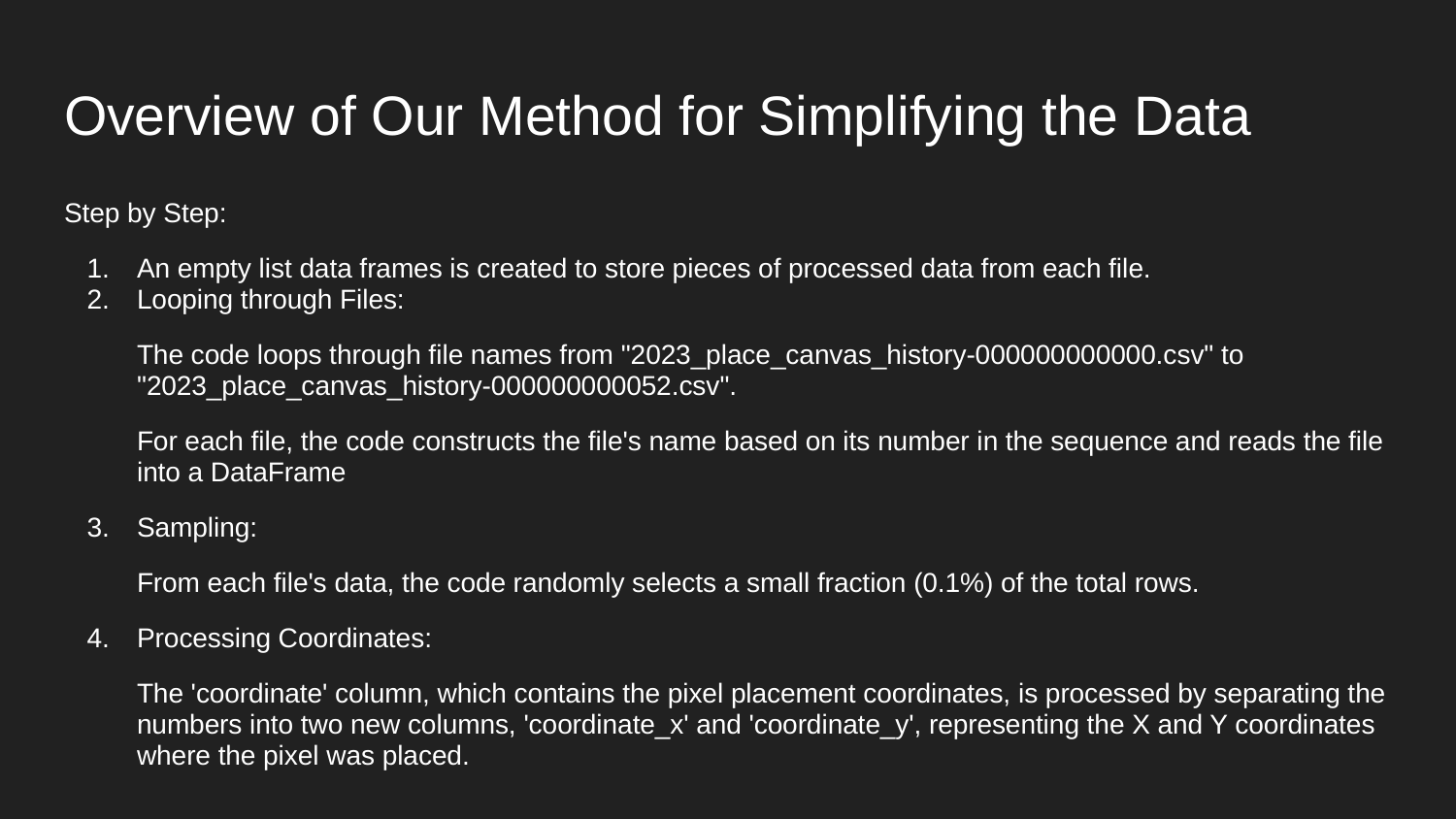

# Overview of Our Method for Simplifying the Data
Step by Step:
An empty list data frames is created to store pieces of processed data from each file.
Looping through Files:
The code loops through file names from "2023_place_canvas_history-000000000000.csv" to "2023_place_canvas_history-000000000052.csv".
For each file, the code constructs the file's name based on its number in the sequence and reads the file into a DataFrame
Sampling:
From each file's data, the code randomly selects a small fraction (0.1%) of the total rows.
Processing Coordinates:
The 'coordinate' column, which contains the pixel placement coordinates, is processed by separating the numbers into two new columns, 'coordinate_x' and 'coordinate_y', representing the X and Y coordinates where the pixel was placed.